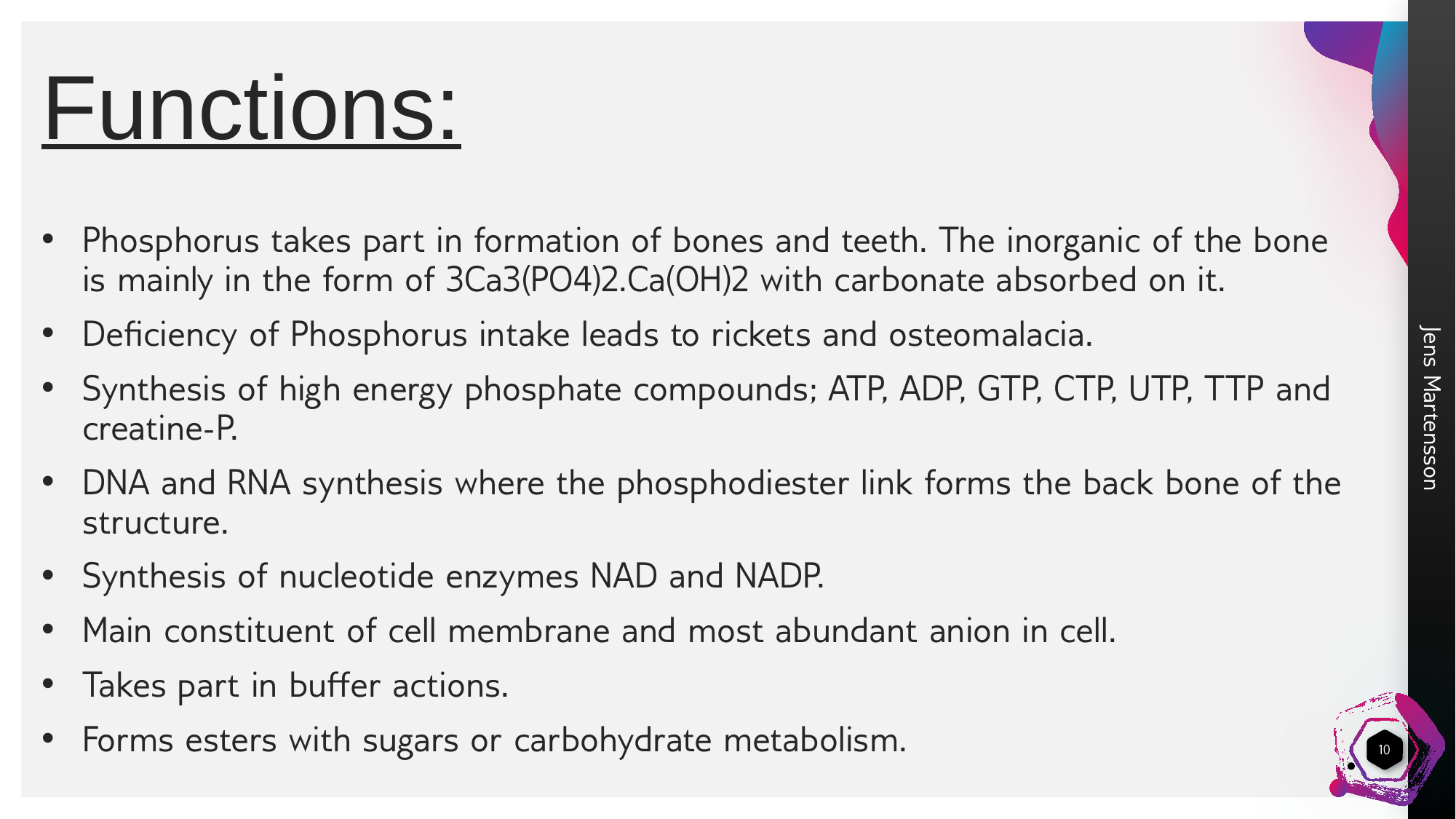

# Functions:
Phosphorus takes part in formation of bones and teeth. The inorganic of the bone is mainly in the form of 3Ca3(PO4)2.Ca(OH)2 with carbonate absorbed on it.
Deficiency of Phosphorus intake leads to rickets and osteomalacia.
Synthesis of high energy phosphate compounds; ATP, ADP, GTP, CTP, UTP, TTP and creatine-P.
DNA and RNA synthesis where the phosphodiester link forms the back bone of the structure.
Synthesis of nucleotide enzymes NAD and NADP.
Main constituent of cell membrane and most abundant anion in cell.
Takes part in buffer actions.
Forms esters with sugars or carbohydrate metabolism.

10